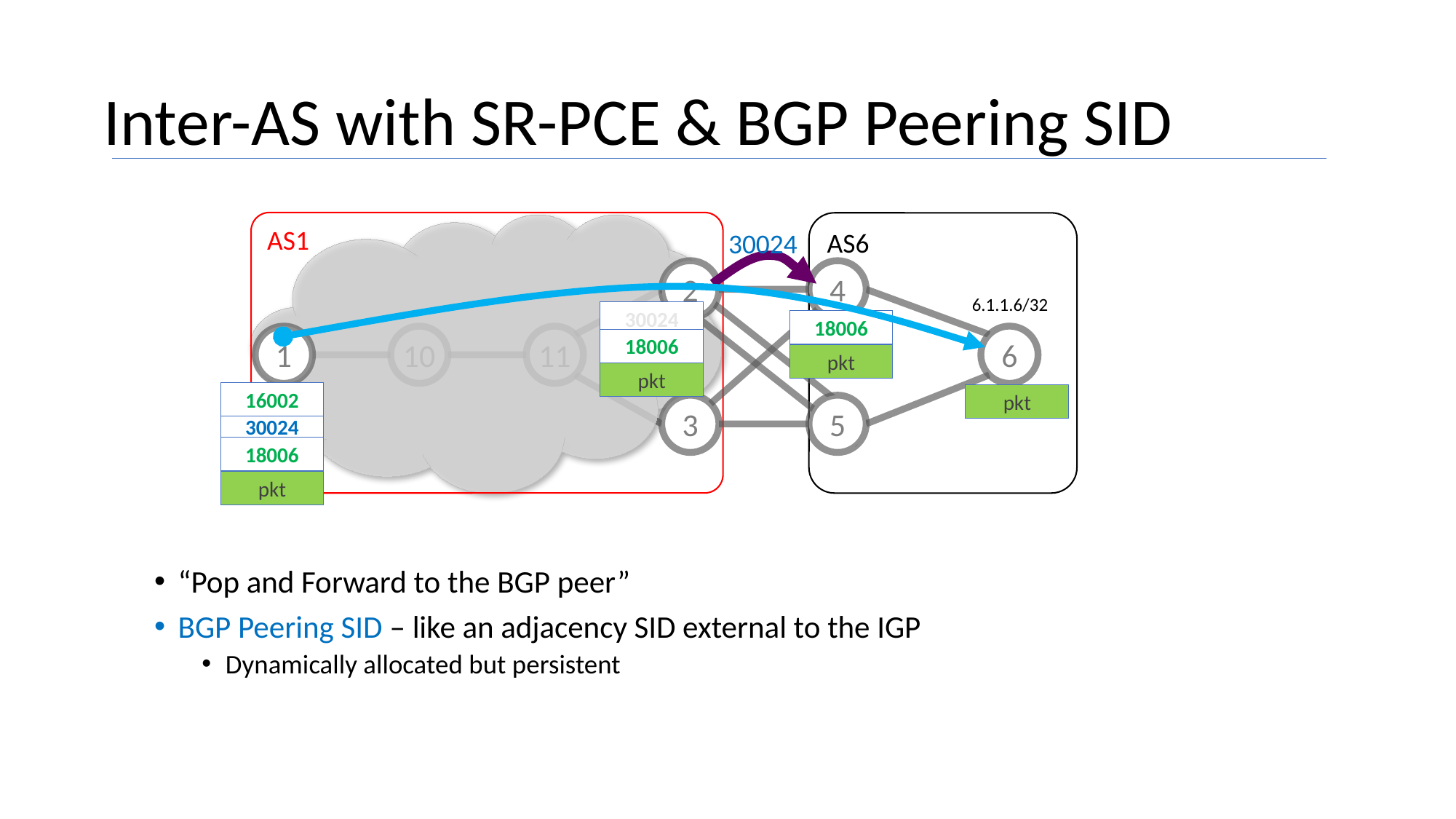

# Inter-AS with SR-PCE & BGP Peering SID
AS1
AS6

30024

2
4
6.1.1.6/32
1
10
11
6
3
5

30024
18006
18006
pkt
pkt
16002
pkt
30024
18006
pkt
“Pop and Forward to the BGP peer”
BGP Peering SID – like an adjacency SID external to the IGP
Dynamically allocated but persistent